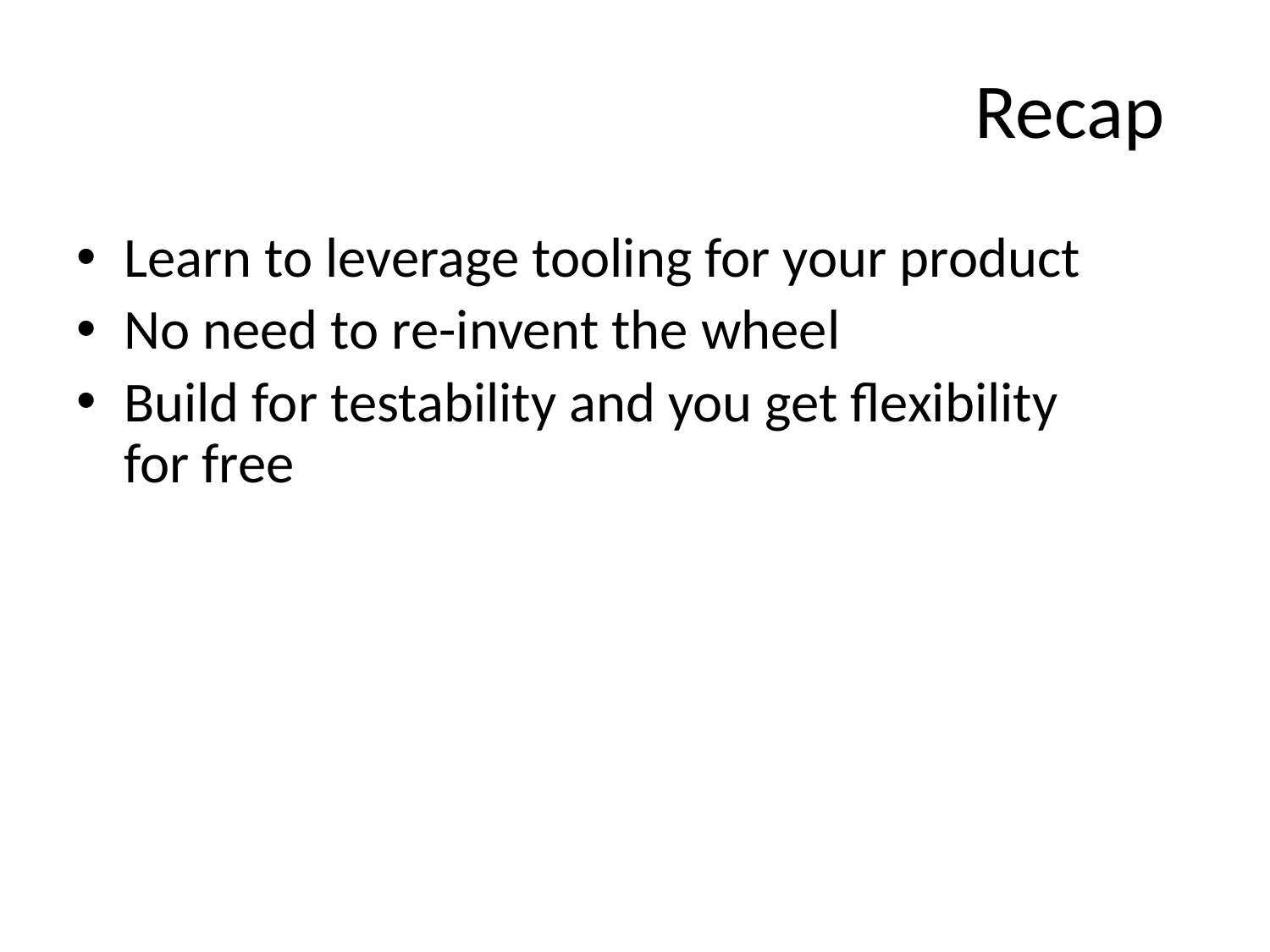

# Recap
Learn to leverage tooling for your product
No need to re-invent the wheel
Build for testability and you get flexibility for free